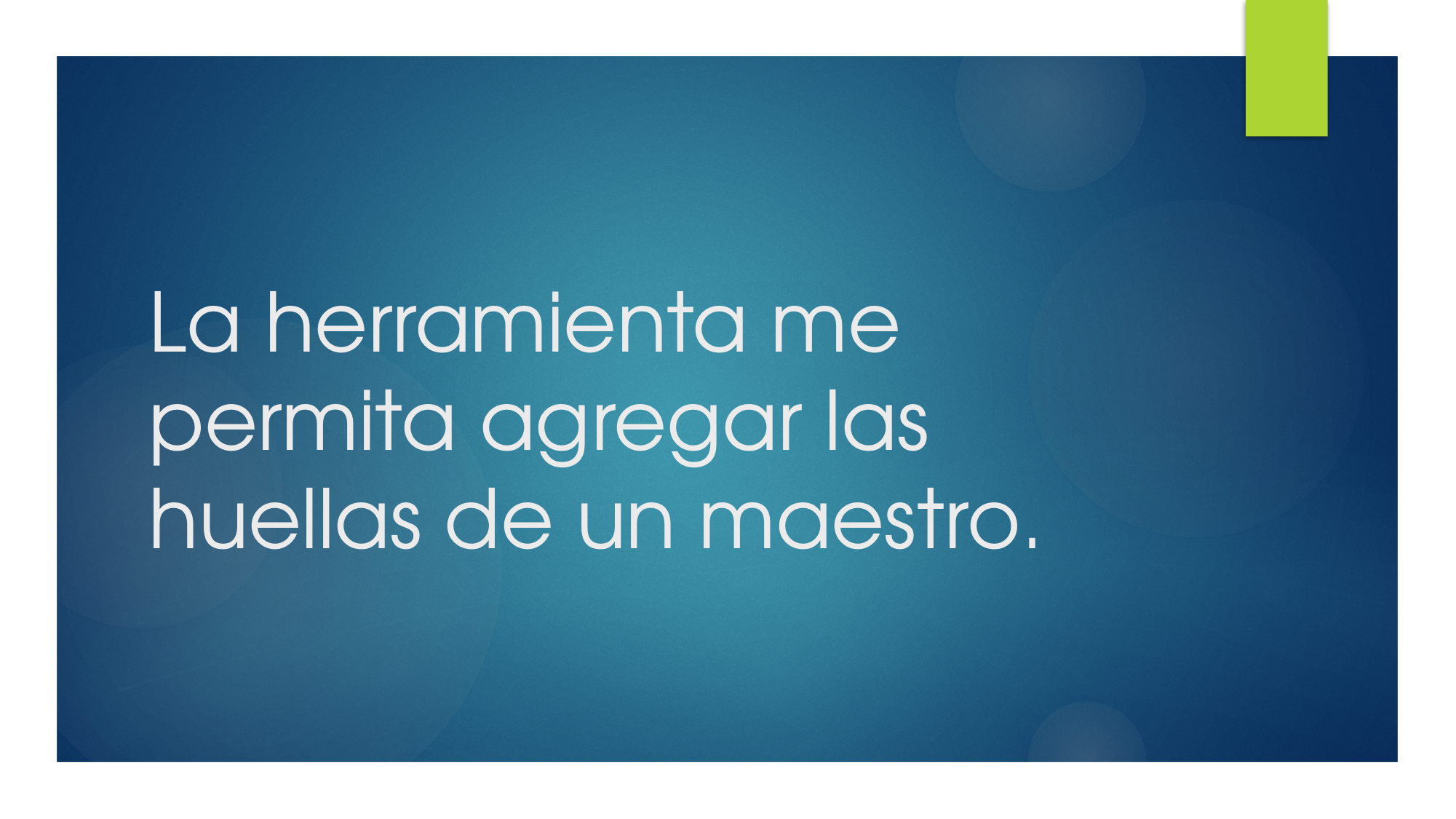

# La herramienta me permita agregar las huellas de un maestro.